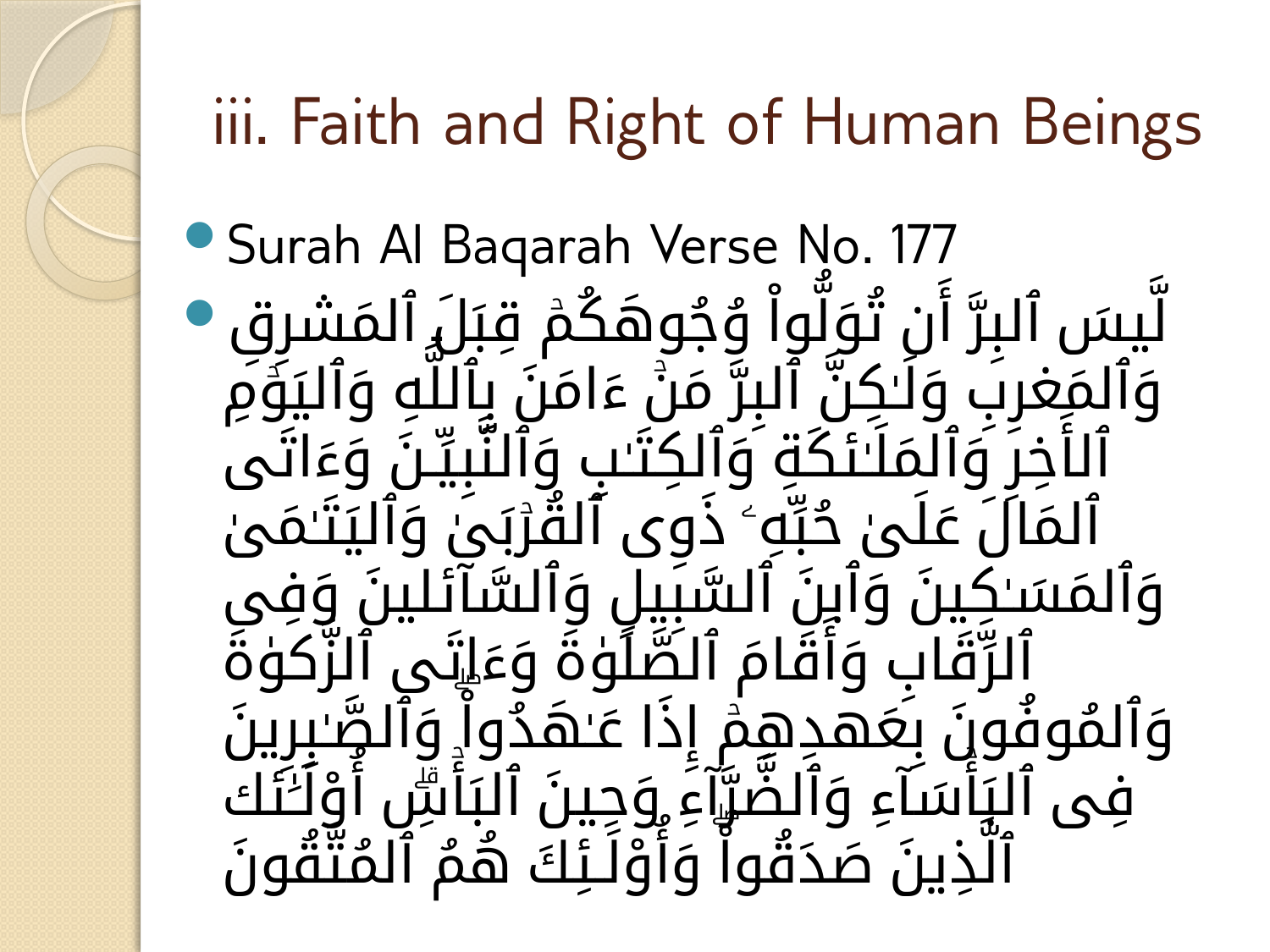

# iii. Faith and Right of Human Beings
Surah Al Baqarah Verse No. 177
لَّيسَ ٱلبِرَّ أَن تُوَلُّواْ وُجُوهَكُمۡ قِبَلَ ٱلمَشرِقِ وَٱلمَغرِبِ وَلَـٰكِنَّ ٱلبِرَّ مَنۡ ءَامَنَ بِٱللَّهِ وَٱليَوۡمِ ٱلأَخِرِ وَٱلمَلَـٰئكَةِ وَٱلكِتَـٰبِ وَٱلنَّبِيِّـنَ وَءَاتَى ٱلمَالَ عَلَىٰ حُبِّهِۦ ذَوِى ٱلقُرۡبَىٰ وَٱليَتَـٰمَىٰ وَٱلمَسَـٰكِينَ وَٱبنَ ٱلسَّبِيلِ وَٱلسَّآئلينَ وَفِى ٱلرِّقَابِ وَأَقَامَ ٱلصَّلَوٰةَ وَءَاتَى ٱلزَّكوٰةَ وَٱلمُوفُونَ بِعَهدِهِمۡ إِذَا عَـٰهَدُواْ‌ۖ وَٱلصَّـٰبِرِينَ فِى ٱلبَأۡسَآءِ وَٱلضَّرَّآءِ وَحِينَ ٱلبَأۡسِ‌ۗ أُوْلَـَٰئك ٱلَّذِينَ صَدَقُواْ‌ۖ وَأُوْلَـئِكَ هُمُ ٱلمُتَّقُونَ